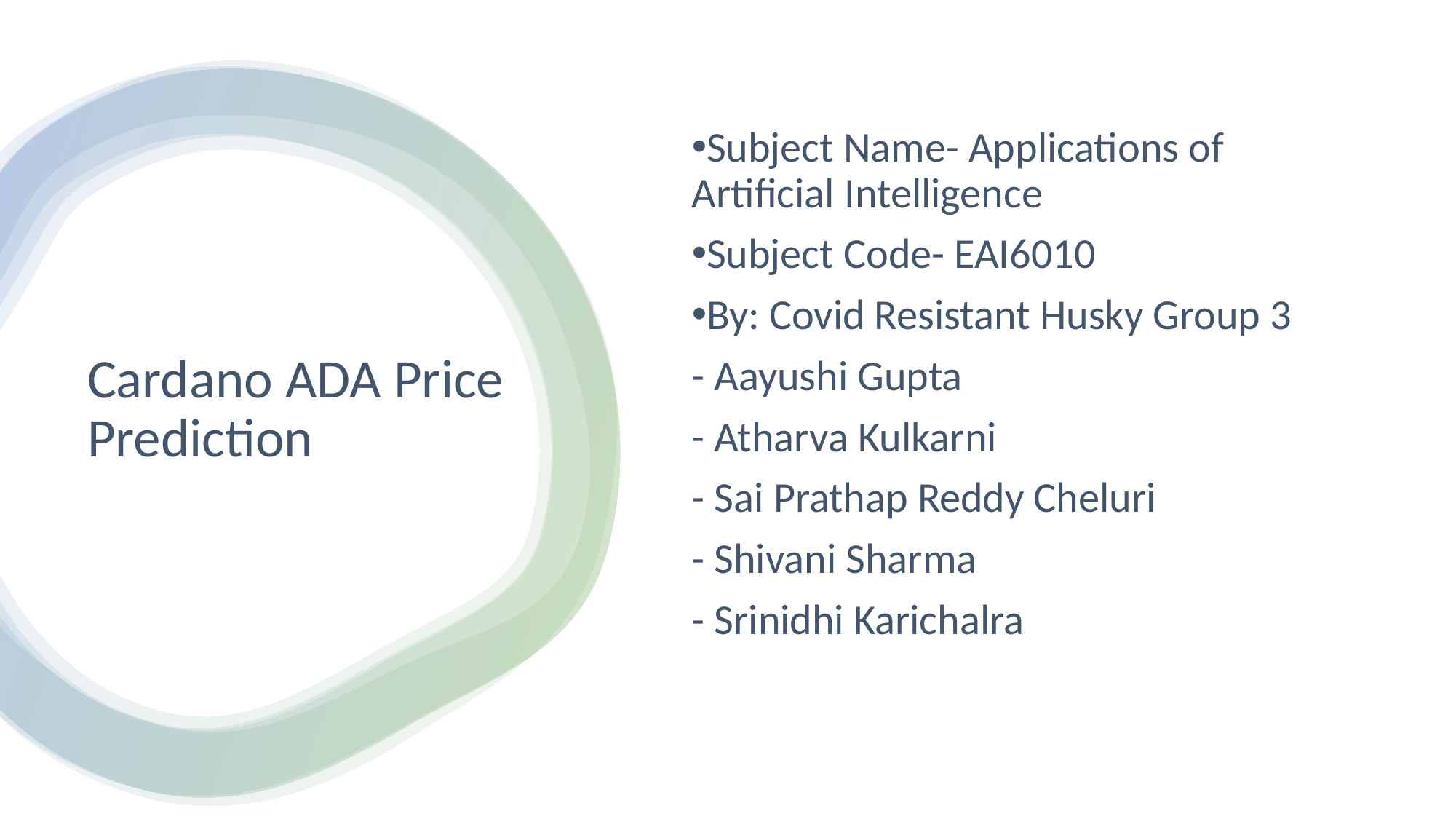

Subject Name- Applications of Artificial Intelligence
Subject Code- EAI6010
By: Covid Resistant Husky Group 3
- Aayushi Gupta
- Atharva Kulkarni
- Sai Prathap Reddy Cheluri
- Shivani Sharma
- Srinidhi Karichalra

# Cardano ADA Price Prediction